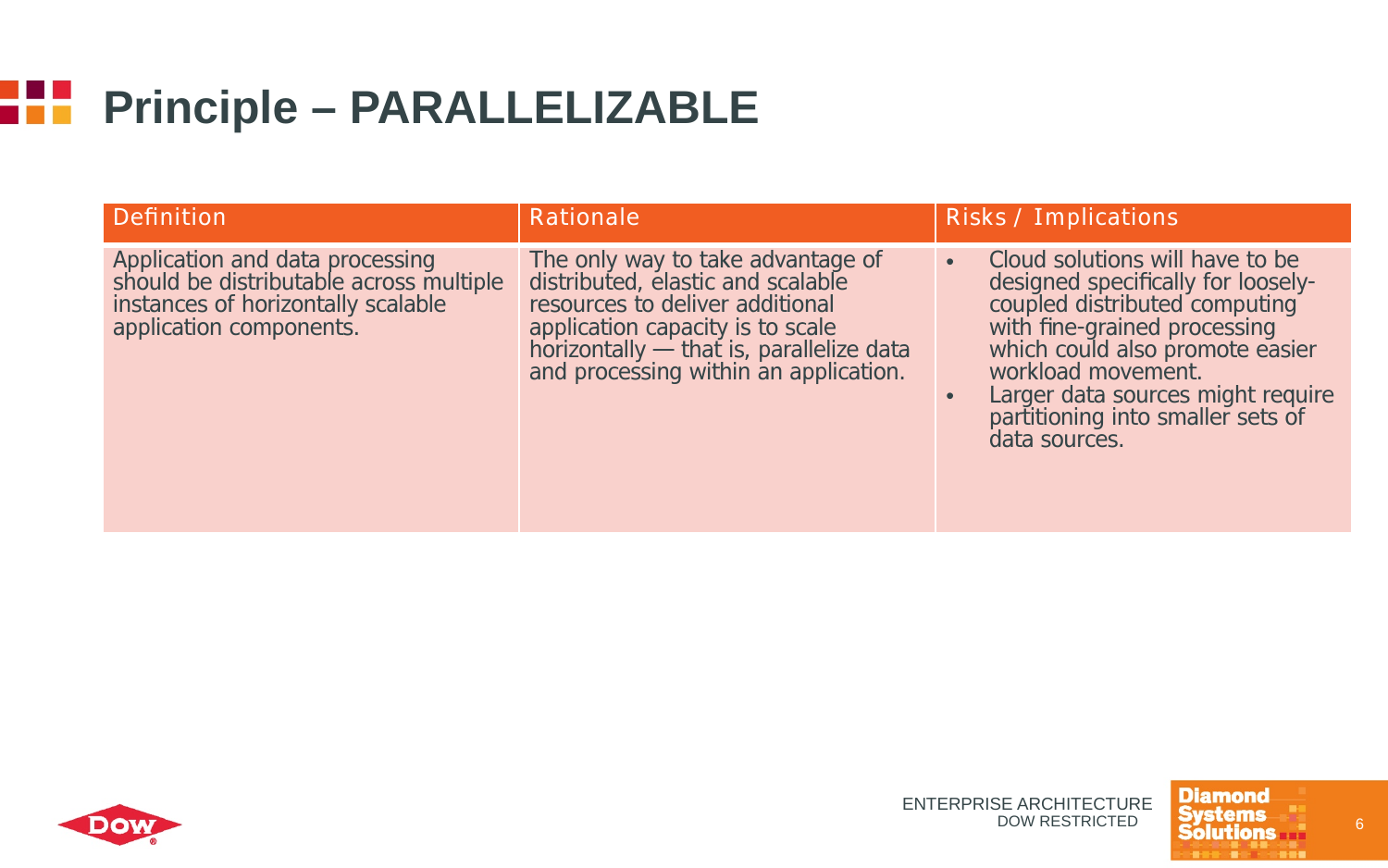

# Principle – PARALLELIZABLE
| Definition | Rationale | Risks / Implications |
| --- | --- | --- |
| Application and data processing should be distributable across multiple instances of horizontally scalable application components. | The only way to take advantage of distributed, elastic and scalable resources to deliver additional application capacity is to scale horizontally — that is, parallelize data and processing within an application. | Cloud solutions will have to be designed specifically for loosely-coupled distributed computing with fine-grained processing which could also promote easier workload movement. Larger data sources might require partitioning into smaller sets of data sources. |
Enterprise architecture
DOW RESTRICTED
6